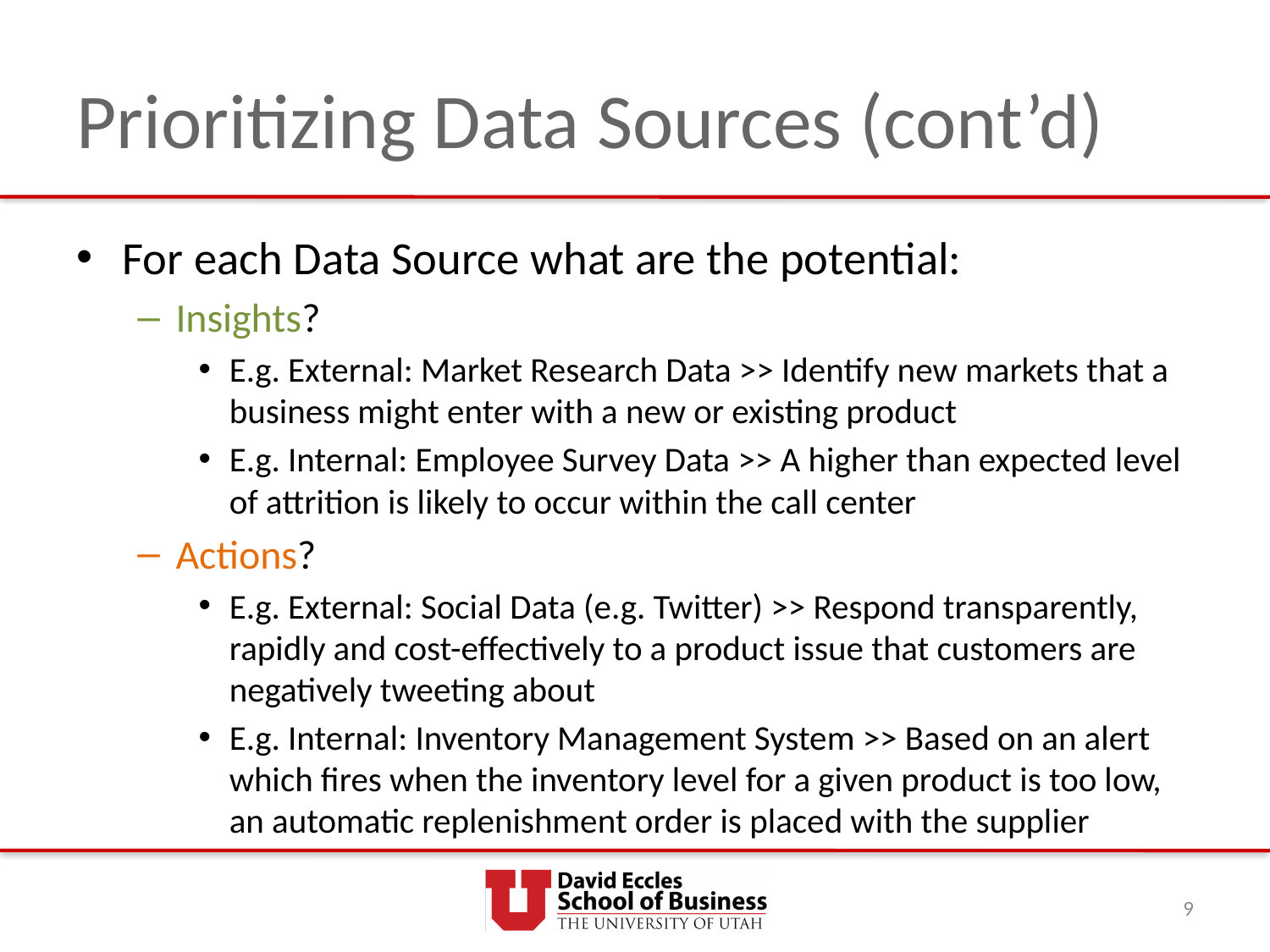

# Prioritizing Data Sources (cont’d)
For each Data Source what are the potential:
Insights?
E.g. External: Market Research Data >> Identify new markets that a business might enter with a new or existing product
E.g. Internal: Employee Survey Data >> A higher than expected level of attrition is likely to occur within the call center
Actions?
E.g. External: Social Data (e.g. Twitter) >> Respond transparently, rapidly and cost-effectively to a product issue that customers are negatively tweeting about
E.g. Internal: Inventory Management System >> Based on an alert which fires when the inventory level for a given product is too low, an automatic replenishment order is placed with the supplier

9